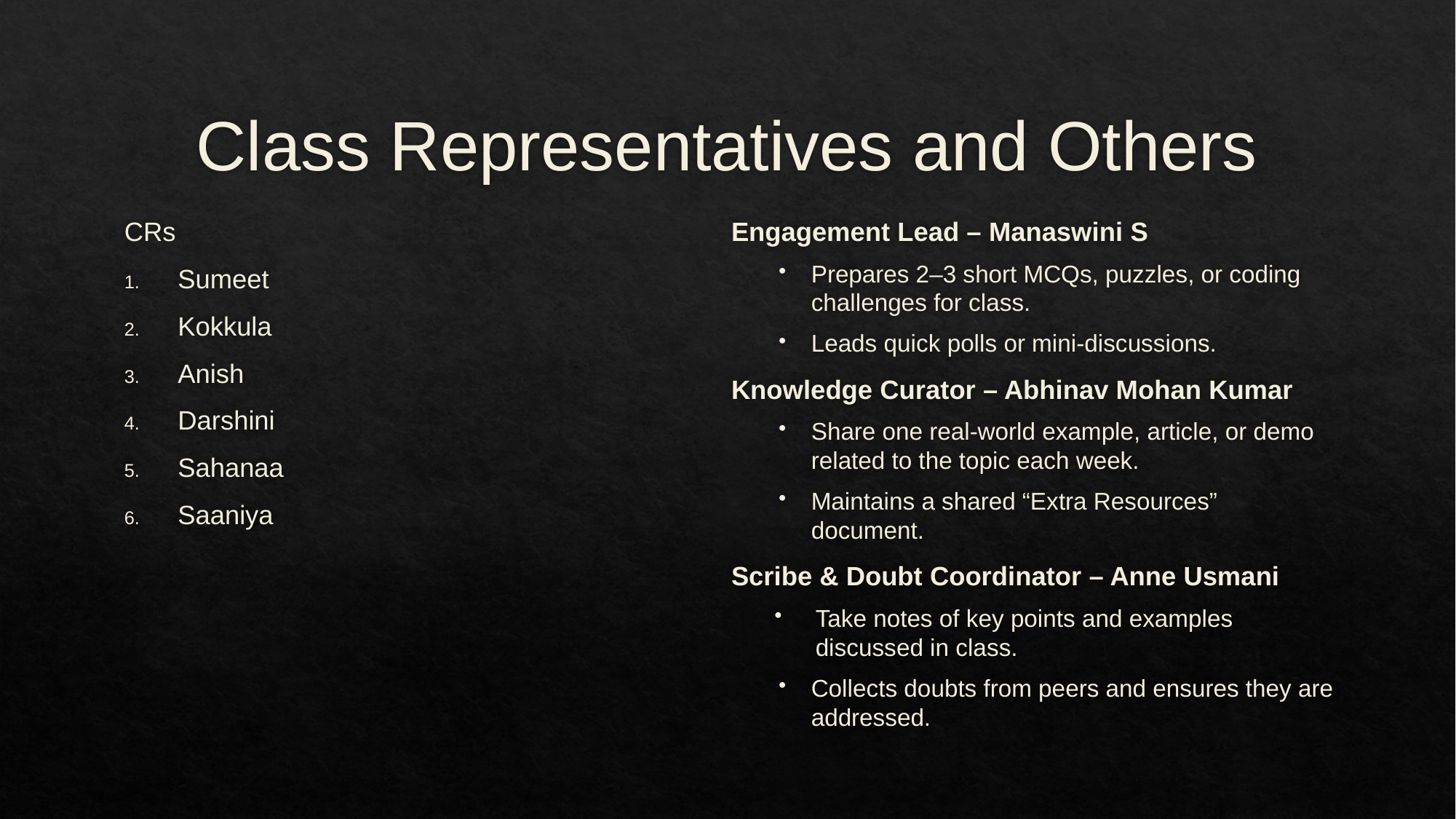

# Class Representatives and Others
CRs
Sumeet
Kokkula
Anish
Darshini
Sahanaa
Saaniya

Engagement Lead – Manaswini S
Prepares 2–3 short MCQs, puzzles, or coding challenges for class.
Leads quick polls or mini-discussions.
Knowledge Curator – Abhinav Mohan Kumar
Share one real-world example, article, or demo related to the topic each week.
Maintains a shared “Extra Resources” document.
Scribe & Doubt Coordinator – Anne Usmani
Take notes of key points and examples discussed in class.
Collects doubts from peers and ensures they are addressed.